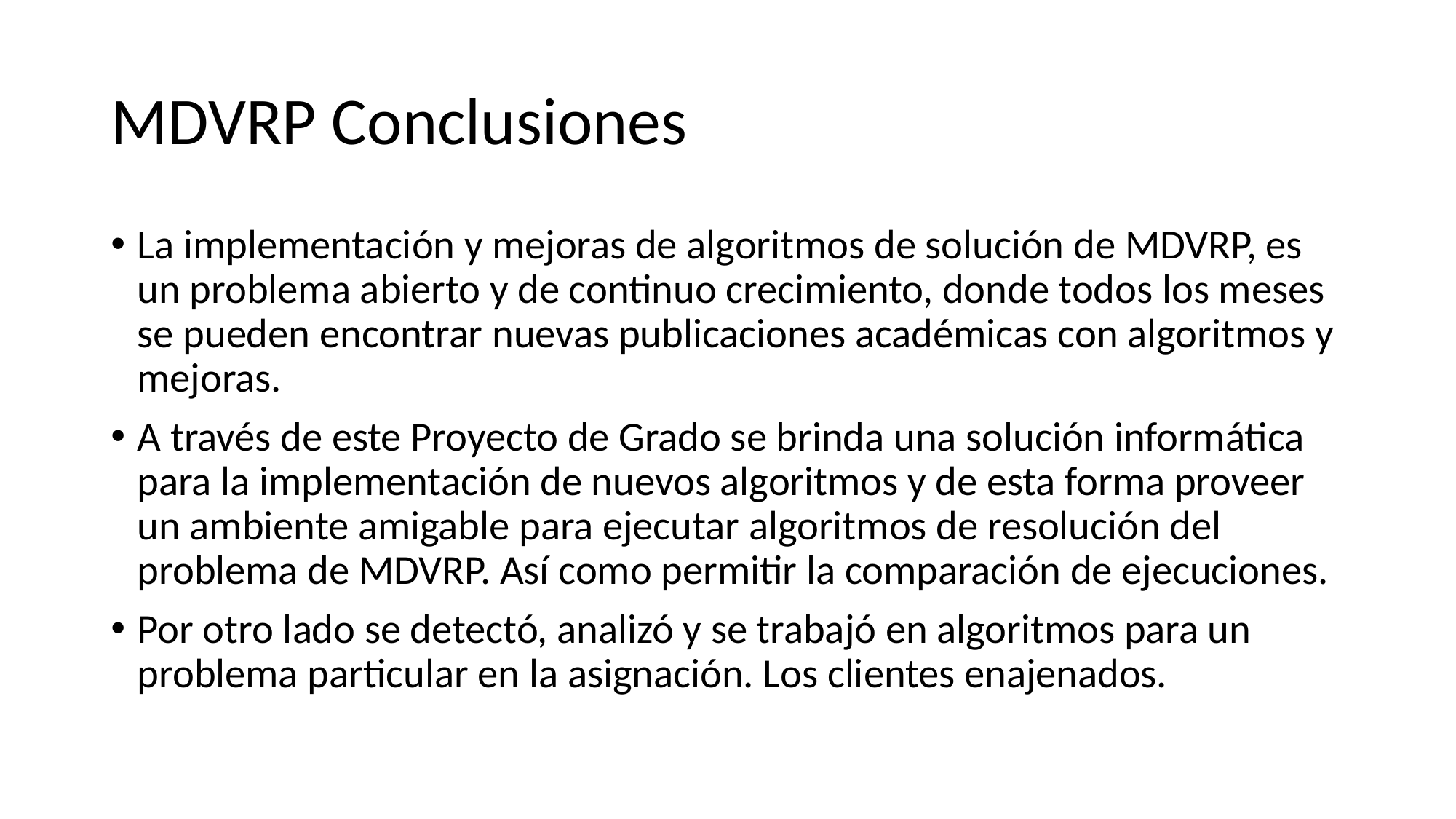

# MDVRP Conclusiones
La implementación y mejoras de algoritmos de solución de MDVRP, es un problema abierto y de continuo crecimiento, donde todos los meses se pueden encontrar nuevas publicaciones académicas con algoritmos y mejoras.
A través de este Proyecto de Grado se brinda una solución informática para la implementación de nuevos algoritmos y de esta forma proveer un ambiente amigable para ejecutar algoritmos de resolución del problema de MDVRP. Así como permitir la comparación de ejecuciones.
Por otro lado se detectó, analizó y se trabajó en algoritmos para un problema particular en la asignación. Los clientes enajenados.